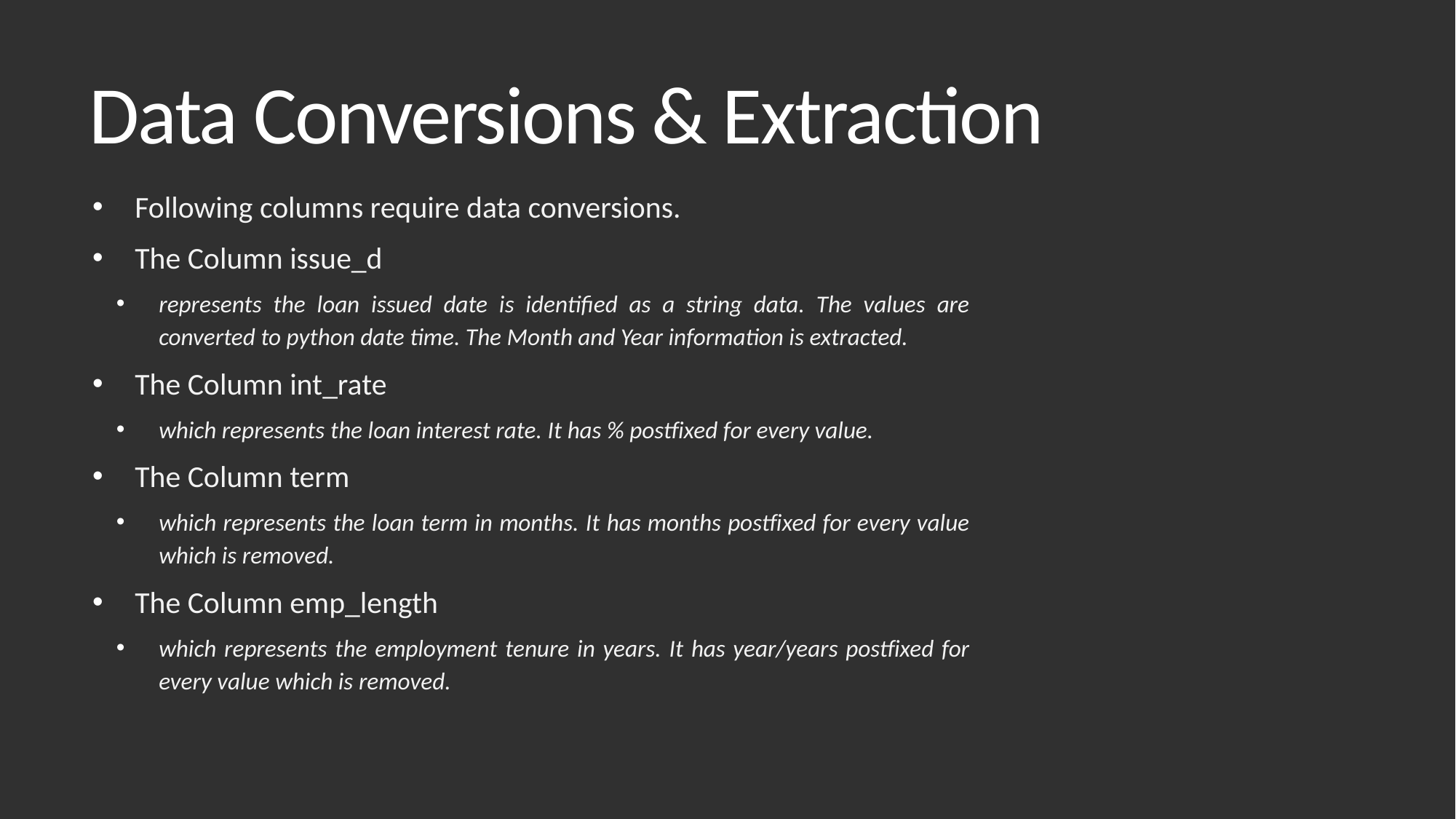

# Data Conversions & Extraction
Following columns require data conversions.
The Column issue_d
represents the loan issued date is identified as a string data. The values are converted to python date time. The Month and Year information is extracted.
The Column int_rate
which represents the loan interest rate. It has % postfixed for every value.
The Column term
which represents the loan term in months. It has months postfixed for every value which is removed.
The Column emp_length
which represents the employment tenure in years. It has year/years postfixed for every value which is removed.